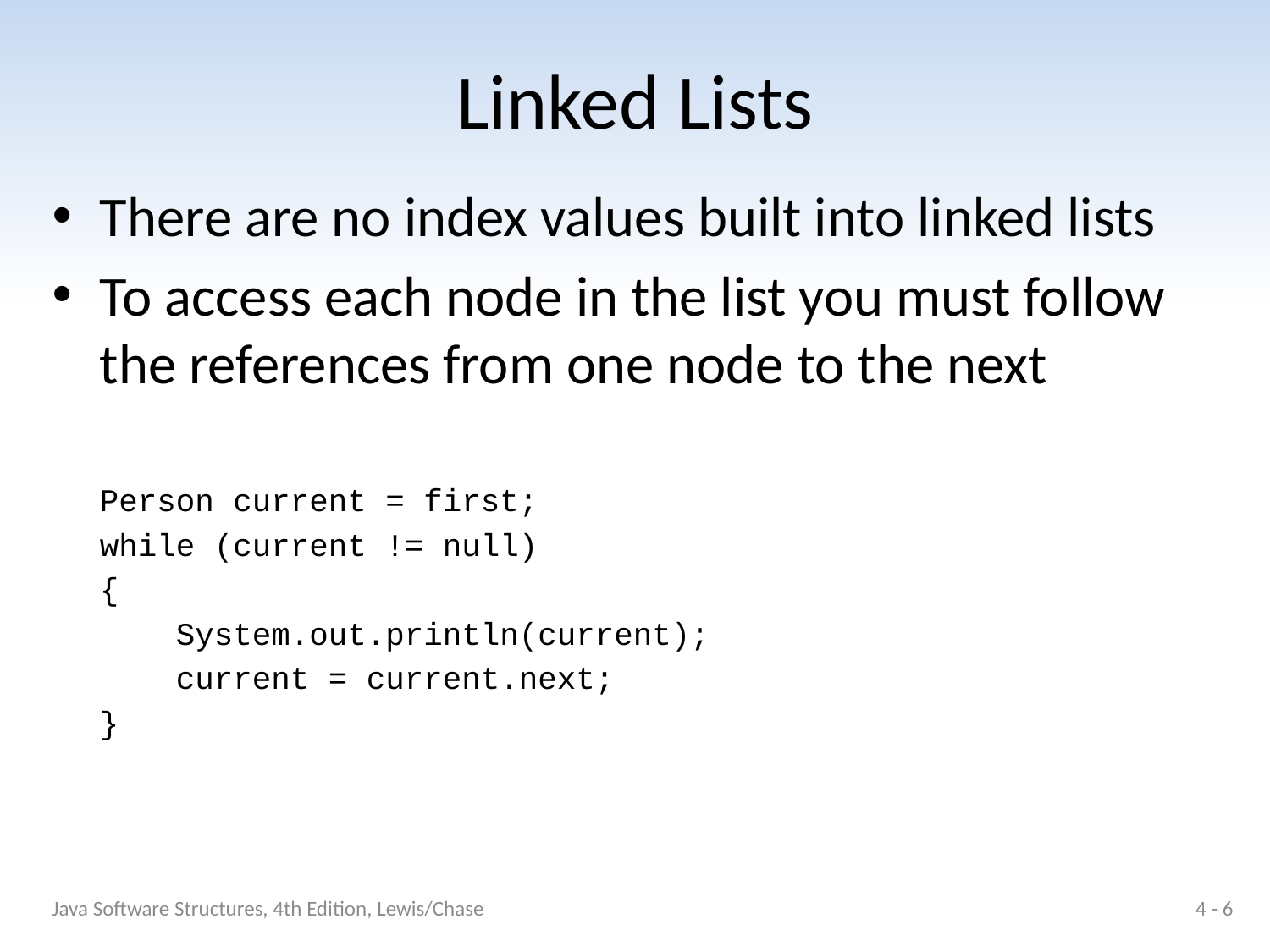

# Linked Lists
There are no index values built into linked lists
To access each node in the list you must follow the references from one node to the next

	Person current = first;
	while (current != null)
	{
	    System.out.println(current);
	    current = current.next;
	}
Java Software Structures, 4th Edition, Lewis/Chase
4 - 6